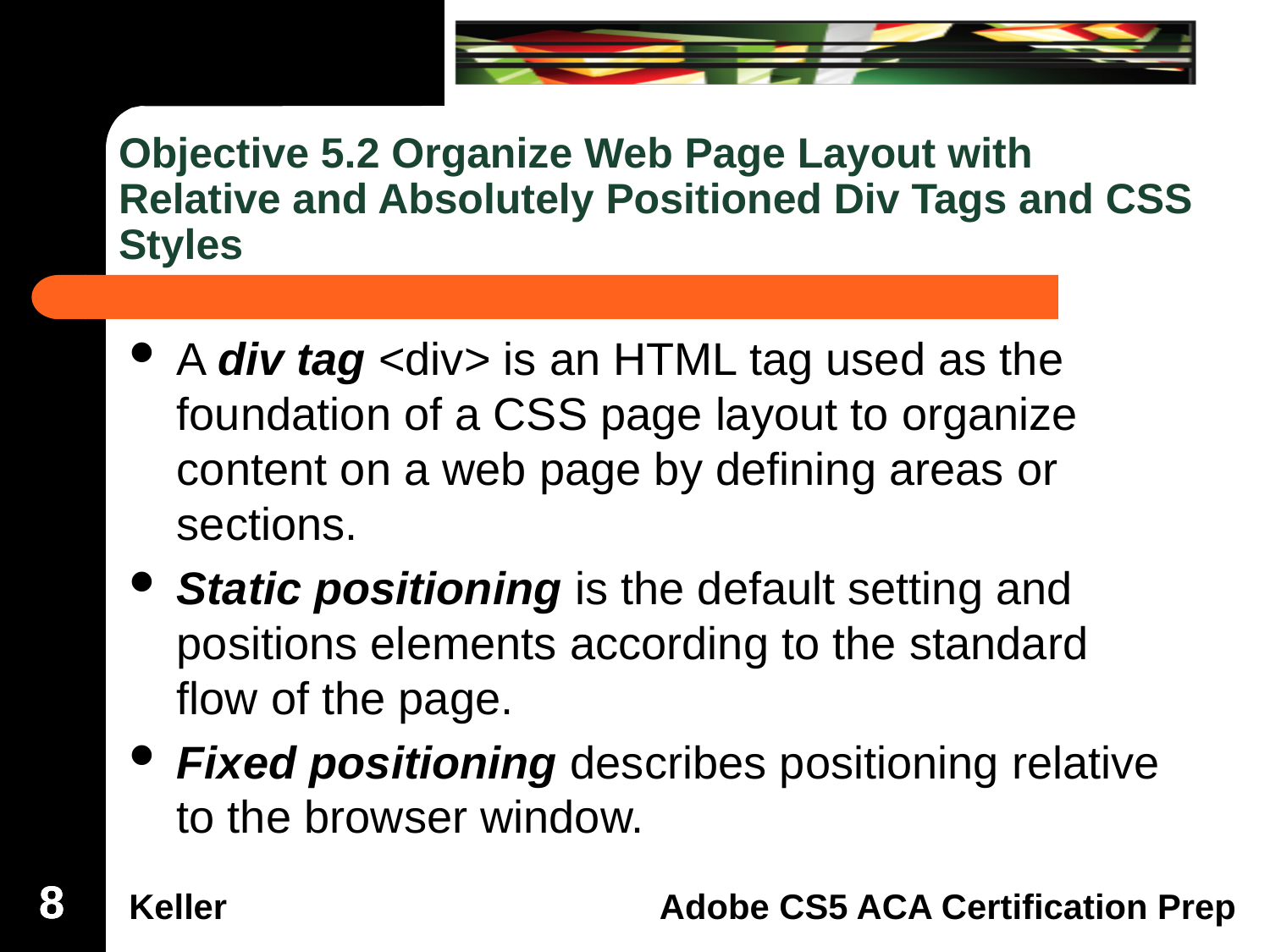

# Objective 5.2 Organize Web Page Layout with Relative and Absolutely Positioned Div Tags and CSS Styles
A div tag <div> is an HTML tag used as the foundation of a CSS page layout to organize content on a web page by defining areas or sections.
Static positioning is the default setting and positions elements according to the standard flow of the page.
Fixed positioning describes positioning relative to the browser window.
8
8
8